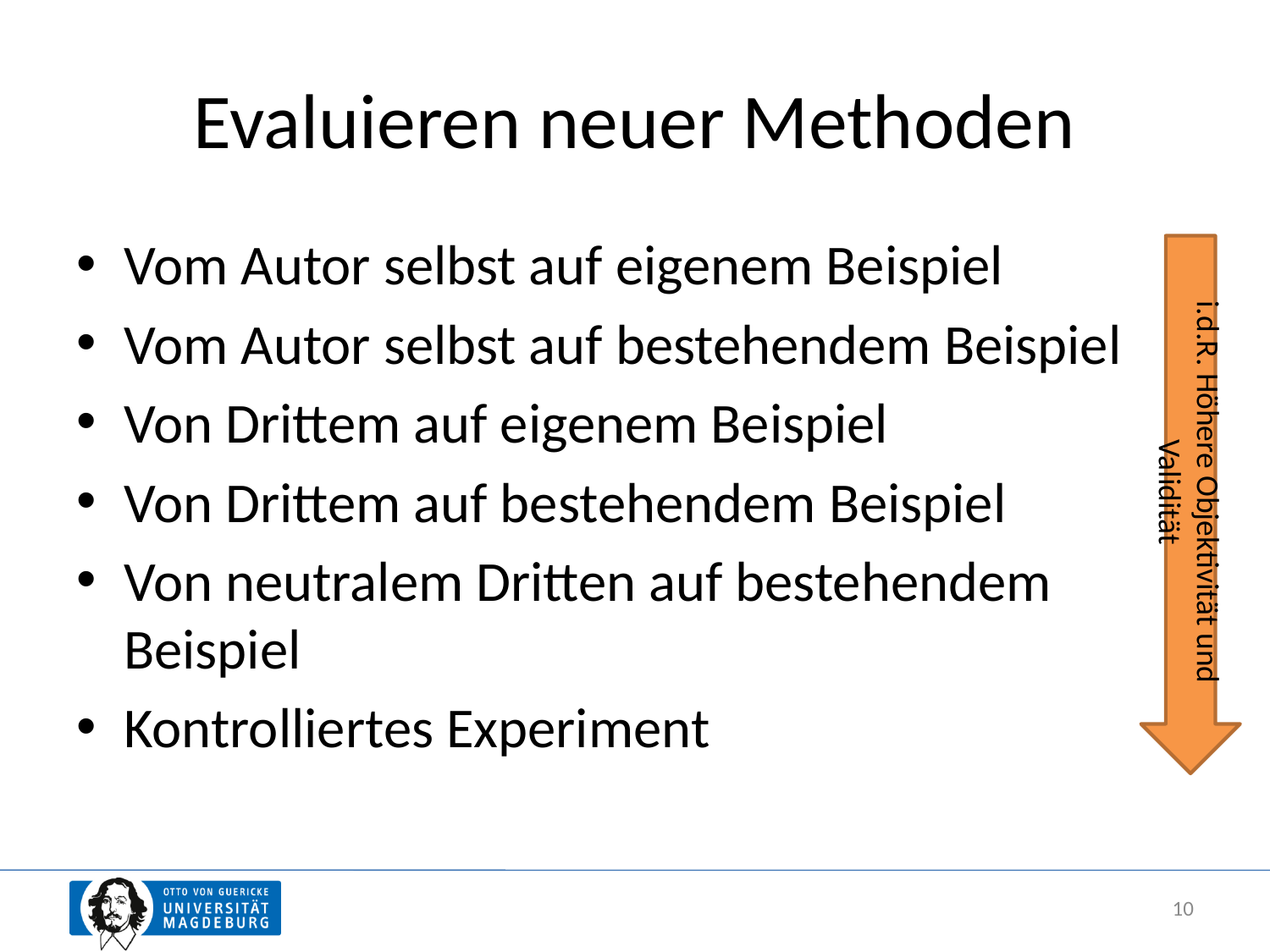

# Evaluieren neuer Methoden
Vom Autor selbst auf eigenem Beispiel
Vom Autor selbst auf bestehendem Beispiel
Von Drittem auf eigenem Beispiel
Von Drittem auf bestehendem Beispiel
Von neutralem Dritten auf bestehendem Beispiel
Kontrolliertes Experiment
i.d.R. Höhere Objektivität und Validität
10